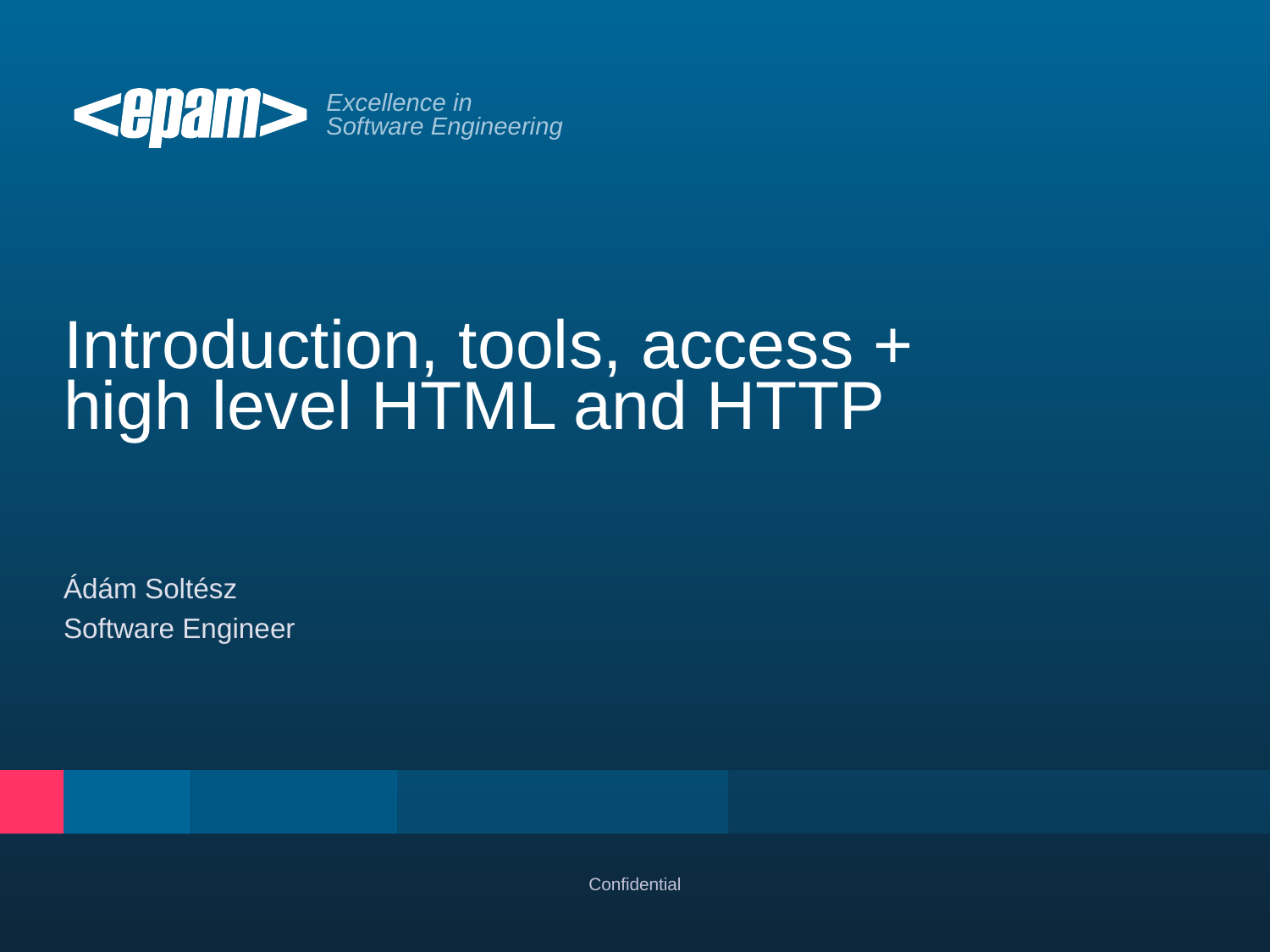

# Introduction, tools, access + high level HTML and HTTP

Ádám Soltész
Software Engineer
Confidential